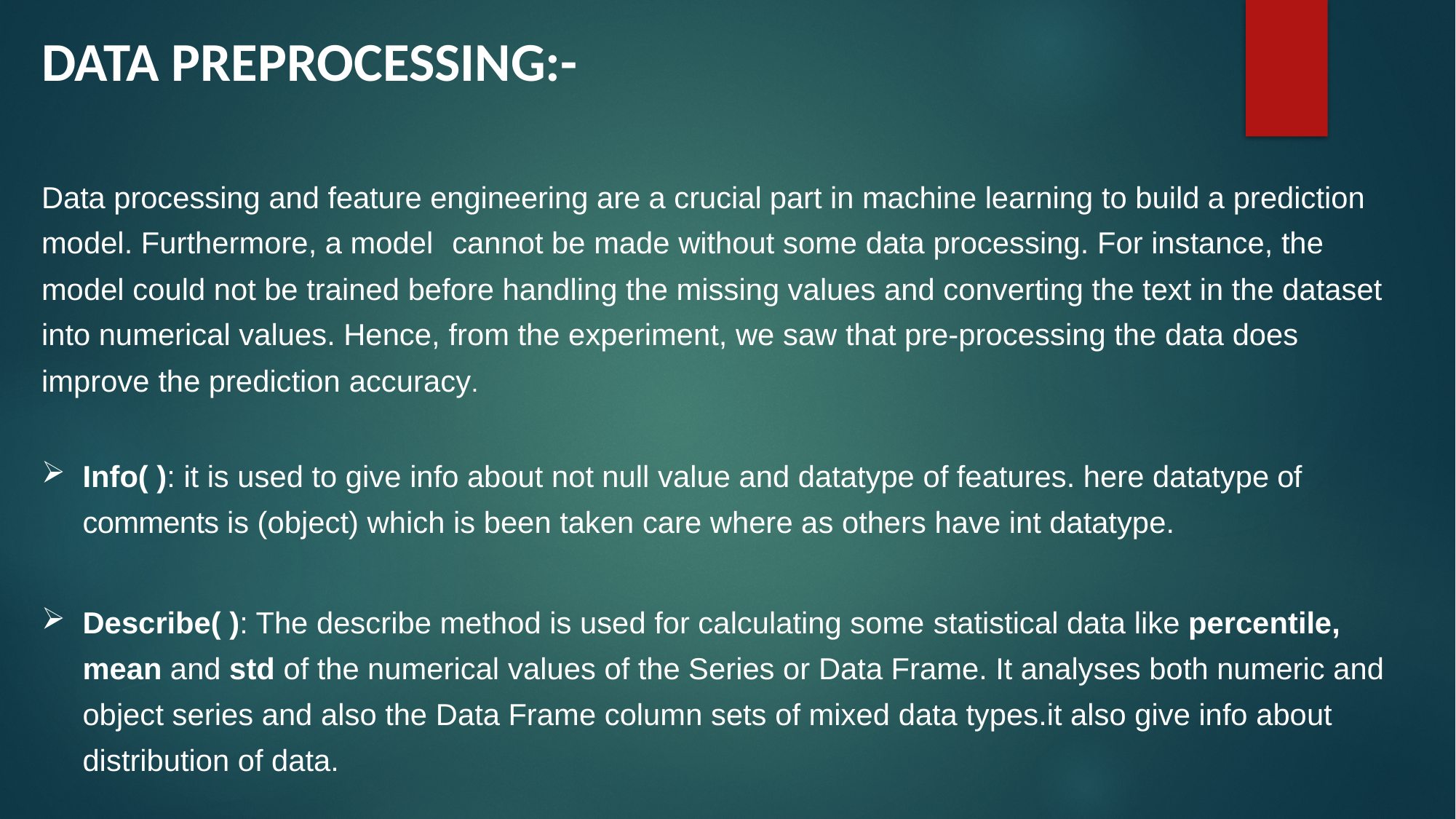

DATA PREPROCESSING:-

Data processing and feature engineering are a crucial part in machine learning to build a prediction model. Furthermore, a model   cannot be made without some data processing. For instance, the model could not be trained before handling the missing values and converting the text in the dataset into numerical values. Hence, from the experiment, we saw that pre-processing the data does improve the prediction accuracy.

Info( ): it is used to give info about not null value and datatype of features. here datatype of comments is (object) which is been taken care where as others have int datatype.

Describe( ): The describe method is used for calculating some statistical data like percentile, mean and std of the numerical values of the Series or Data Frame. It analyses both numeric and object series and also the Data Frame column sets of mixed data types.it also give info about distribution of data.